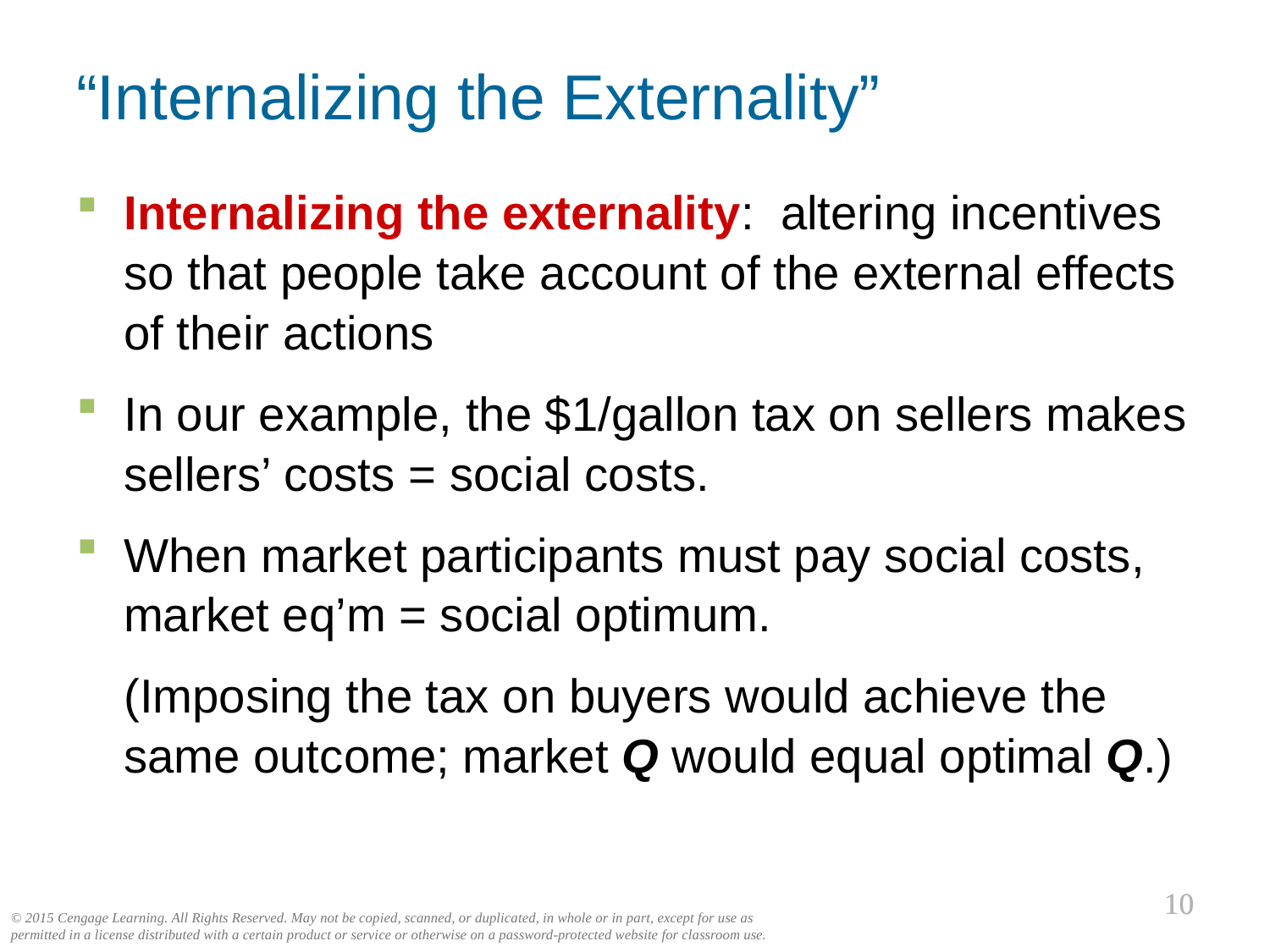

“Internalizing the Externality”
Internalizing the externality:  altering incentives so that people take account of the external effects of their actions
In our example, the $1/gallon tax on sellers makes sellers’ costs = social costs.
When market participants must pay social costs, market eq’m = social optimum.
	(Imposing the tax on buyers would achieve the same outcome; market Q would equal optimal Q.)